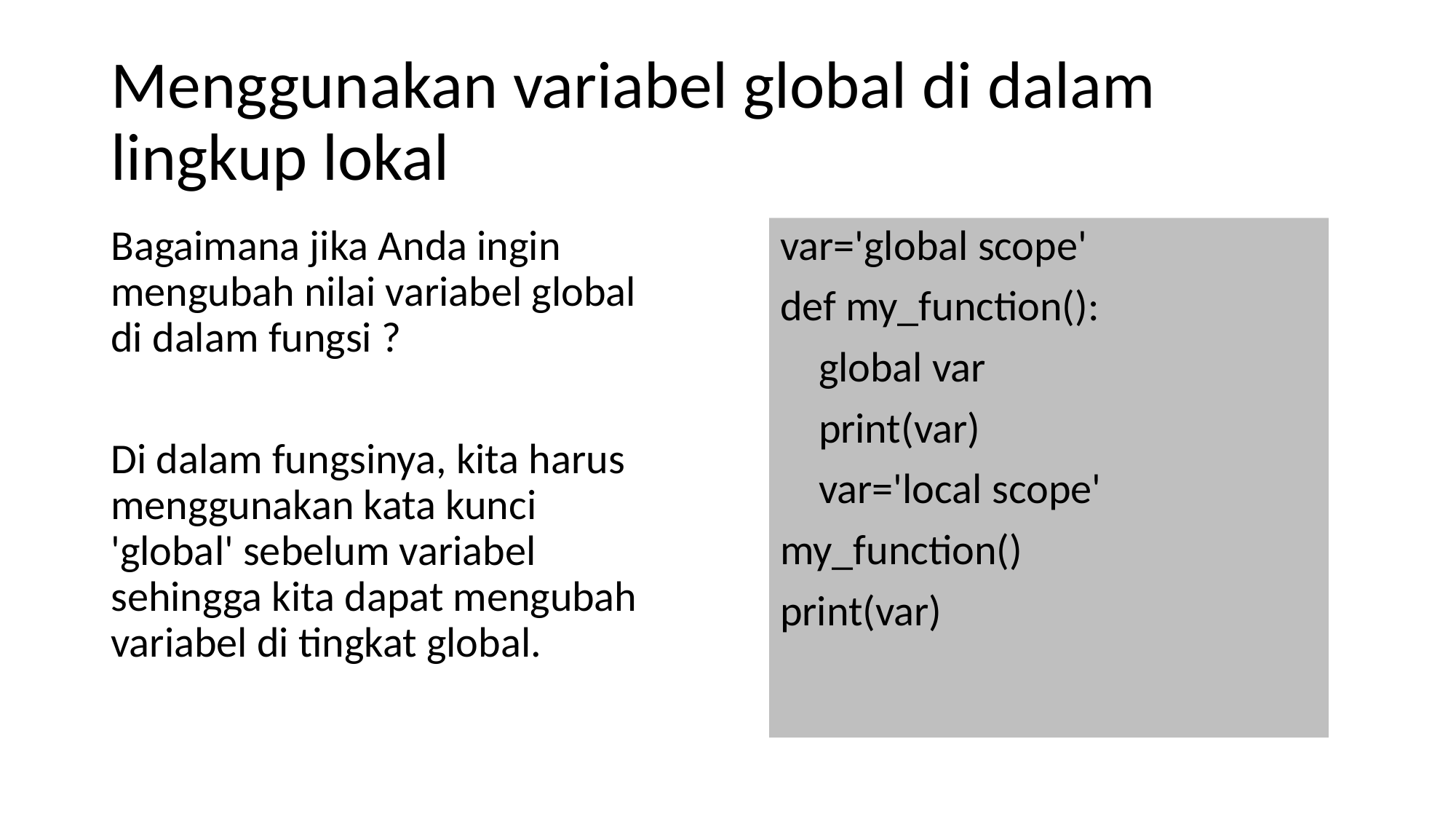

# Menggunakan variabel global di dalam lingkup lokal
Bagaimana jika Anda ingin mengubah nilai variabel global di dalam fungsi ?

Di dalam fungsinya, kita harus menggunakan kata kunci 'global' sebelum variabel sehingga kita dapat mengubah variabel di tingkat global.

var='global scope'
def my_function():
    global var
    print(var)
    var='local scope'
my_function()
print(var)